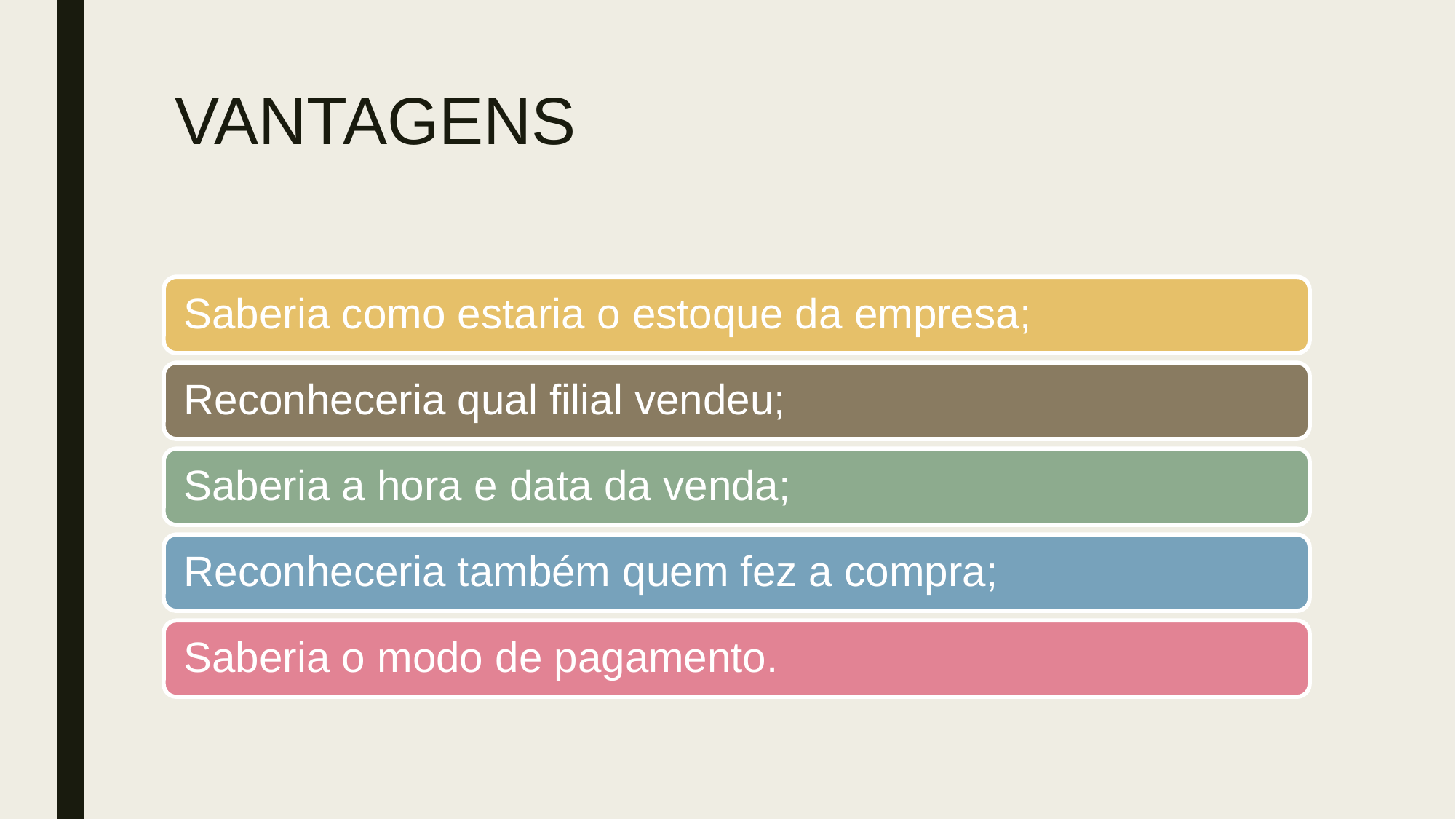

# VANTAGENS
Saberia como estaria o estoque da empresa;
Reconheceria qual filial vendeu;
Saberia a hora e data da venda;
Reconheceria também quem fez a compra;
Saberia o modo de pagamento.